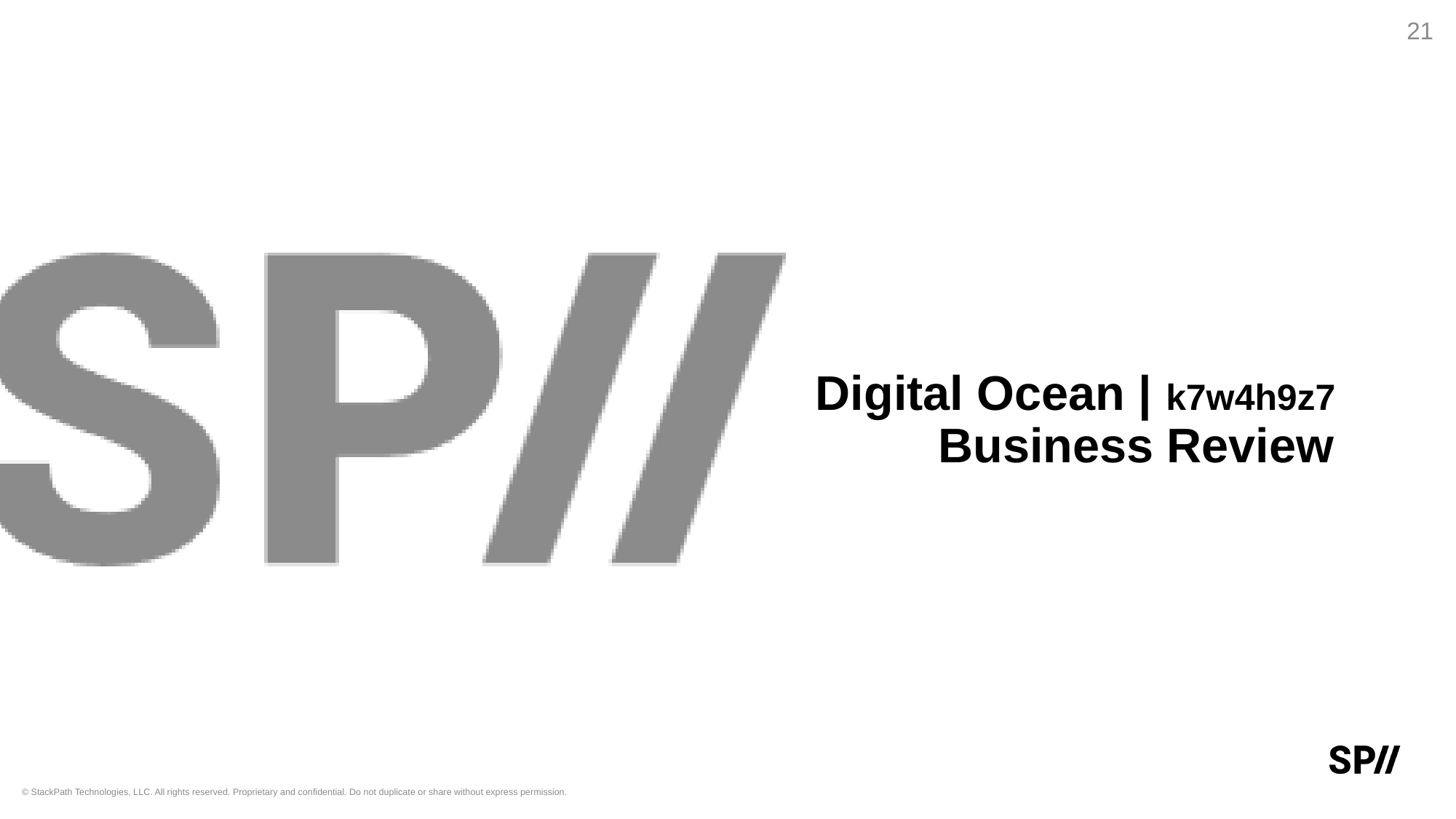

21
#
Digital Ocean | k7w4h9z7
	 Business Review
© StackPath Technologies, LLC. All rights reserved. Proprietary and confidential. Do not duplicate or share without express permission.